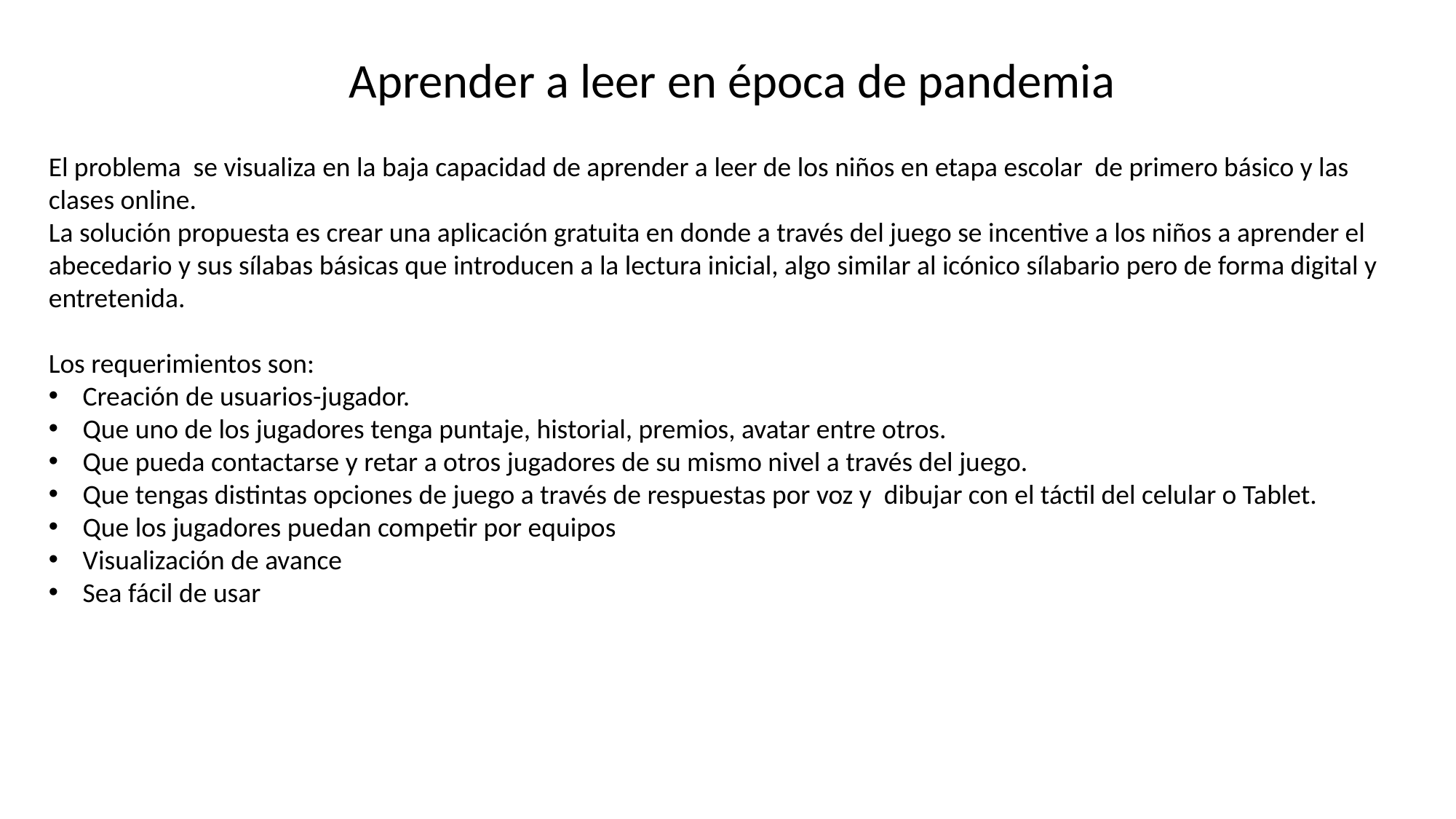

Aprender a leer en época de pandemia
El problema  se visualiza en la baja capacidad de aprender a leer de los niños en etapa escolar  de primero básico y las clases online.
La solución propuesta es crear una aplicación gratuita en donde a través del juego se incentive a los niños a aprender el abecedario y sus sílabas básicas que introducen a la lectura inicial, algo similar al icónico sílabario pero de forma digital y entretenida.

Los requerimientos son:
Creación de usuarios-jugador.
Que uno de los jugadores tenga puntaje, historial, premios, avatar entre otros.
Que pueda contactarse y retar a otros jugadores de su mismo nivel a través del juego.
Que tengas distintas opciones de juego a través de respuestas por voz y  dibujar con el táctil del celular o Tablet.
Que los jugadores puedan competir por equipos
Visualización de avance
Sea fácil de usar